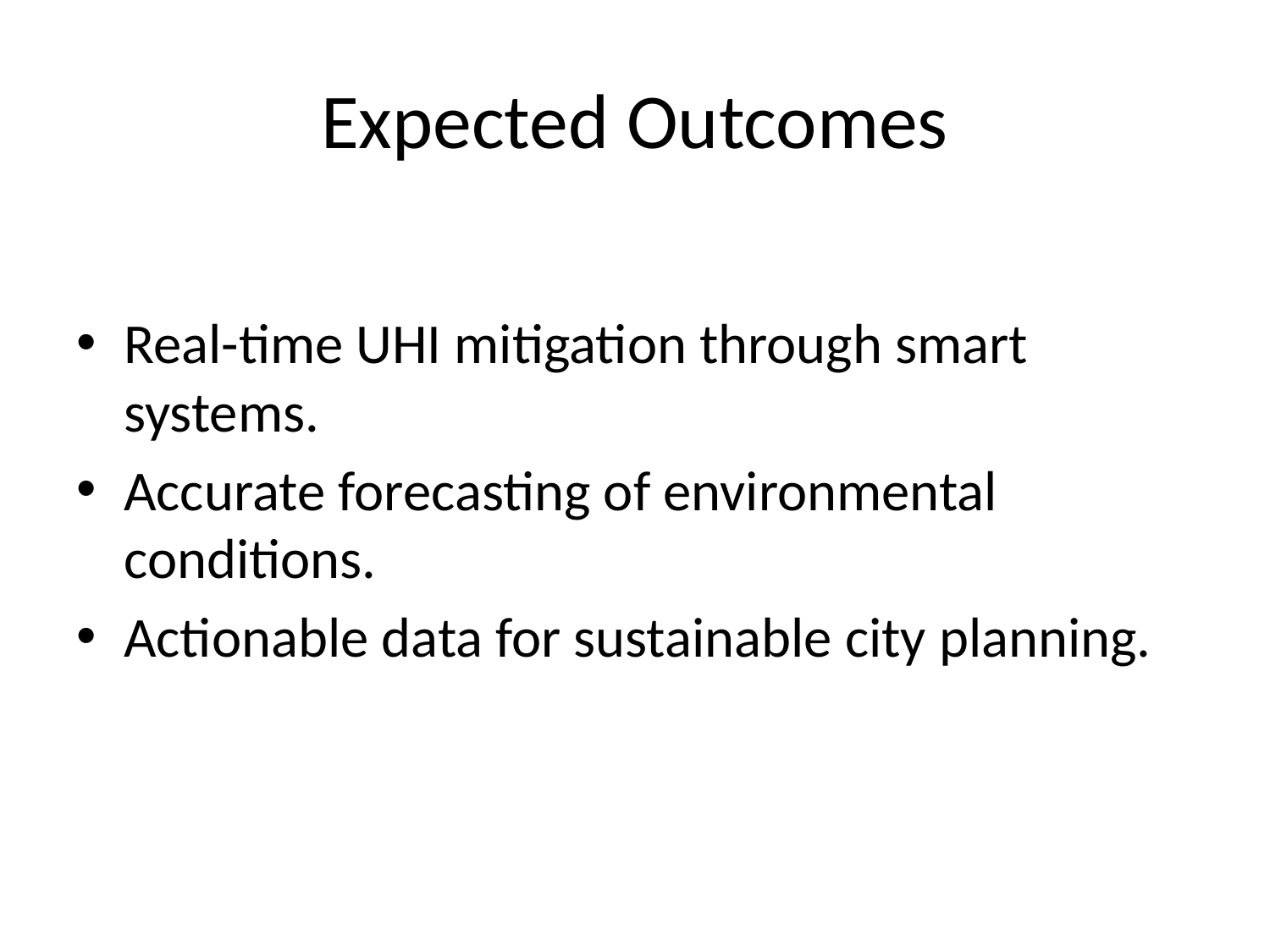

# Expected Outcomes

Real-time UHI mitigation through smart systems.
Accurate forecasting of environmental conditions.
Actionable data for sustainable city planning.